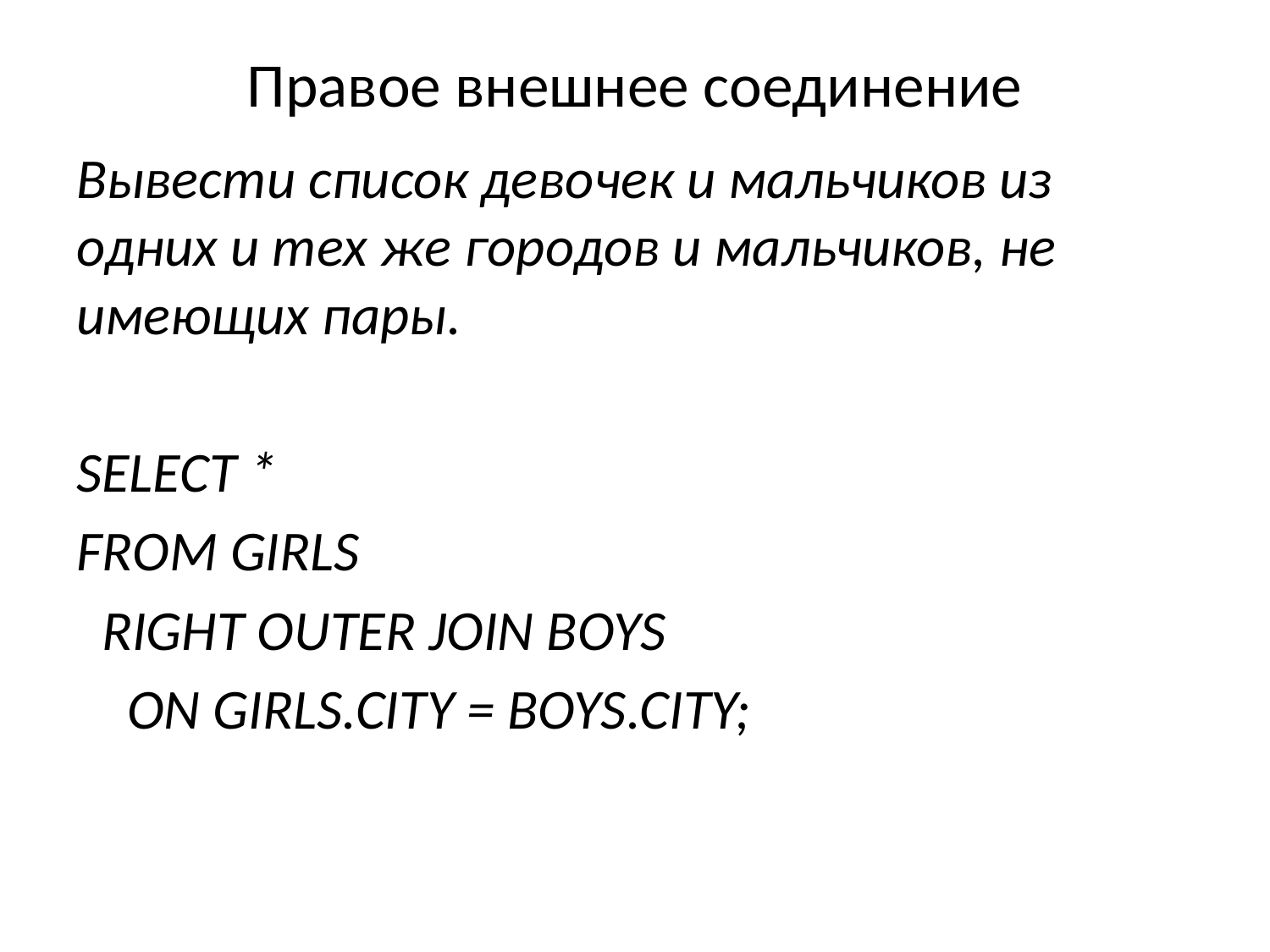

# Правое внешнее соединение
Вывести список девочек и мальчиков из одних и тех же городов и мальчиков, не имеющих пары.

SELECT *
FROM GIRLS
  RIGHT OUTER JOIN BOYS
    ON GIRLS.CITY = BOYS.CITY;